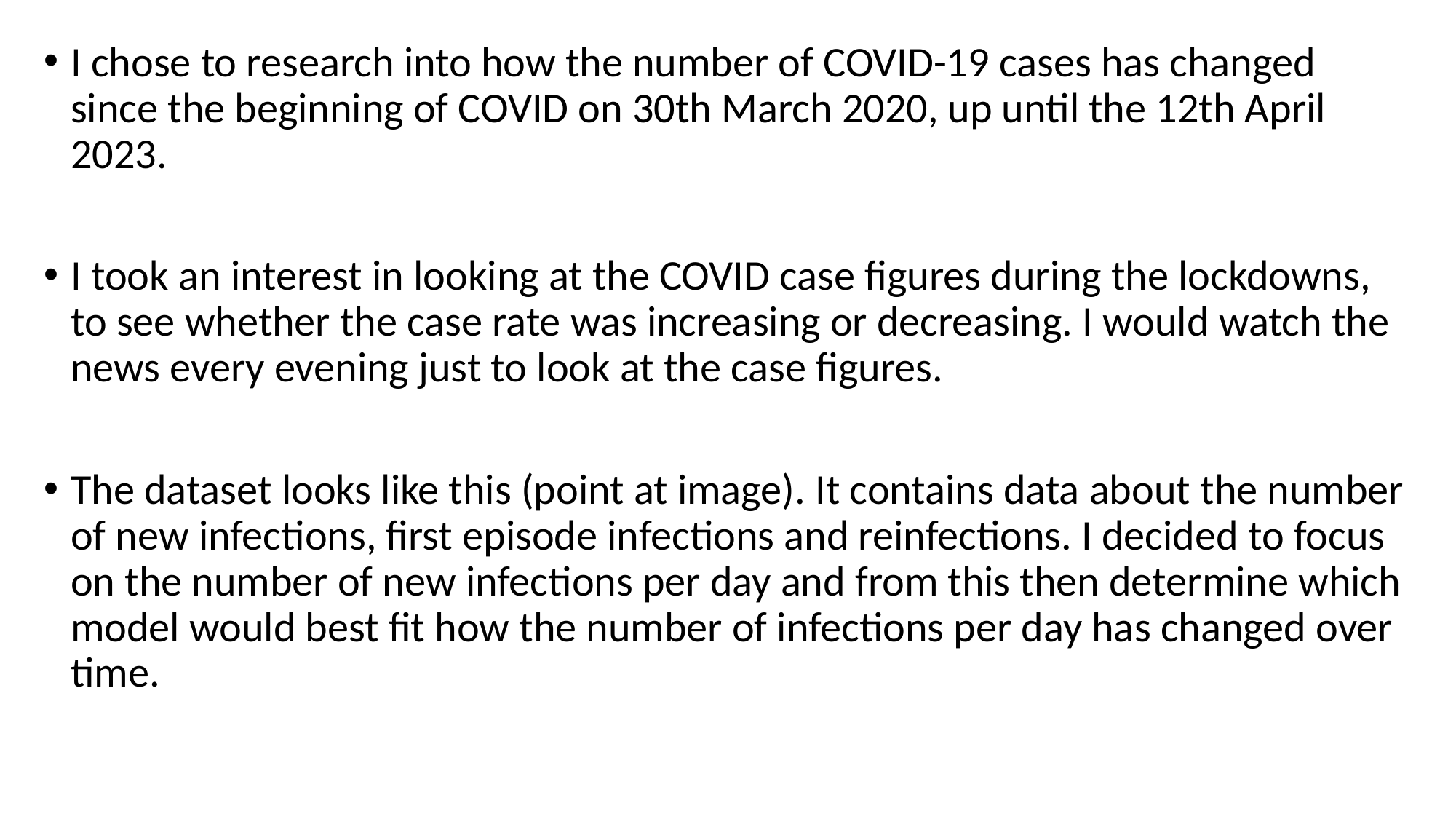

I chose to research into how the number of COVID-19 cases has changed since the beginning of COVID on 30th March 2020, up until the 12th April 2023.

I took an interest in looking at the COVID case figures during the lockdowns, to see whether the case rate was increasing or decreasing. I would watch the news every evening just to look at the case figures.

The dataset looks like this (point at image). It contains data about the number of new infections, first episode infections and reinfections. I decided to focus on the number of new infections per day and from this then determine which model would best fit how the number of infections per day has changed over time.